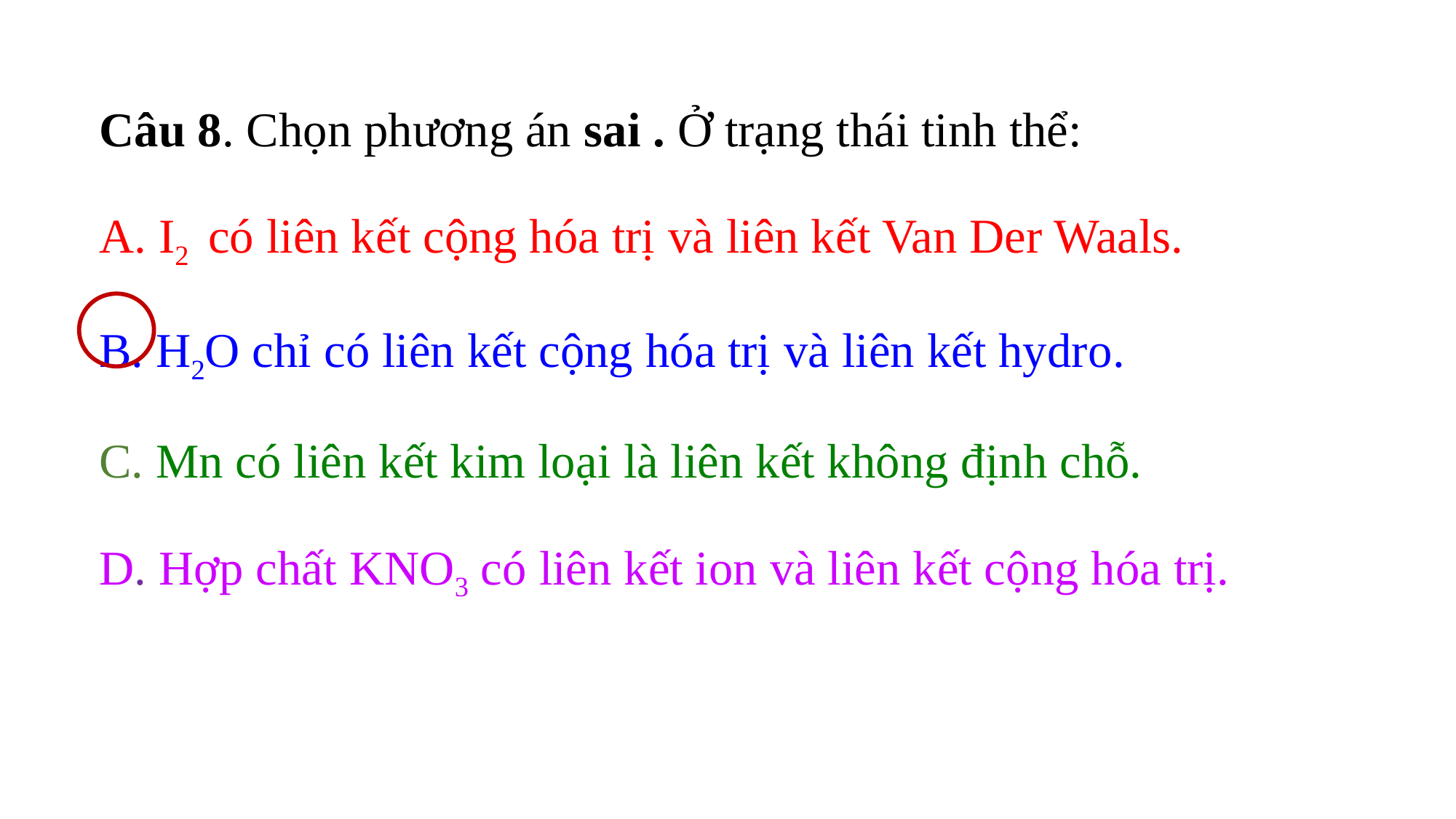

Câu 8. Chọn phương án sai . Ở trạng thái tinh thể:
A. I2  có liên kết cộng hóa trị và liên kết Van Der Waals.
B. H2O chỉ có liên kết cộng hóa trị và liên kết hydro.
C. Mn có liên kết kim loại là liên kết không định chỗ.
D. Hợp chất KNO3 có liên kết ion và liên kết cộng hóa trị.